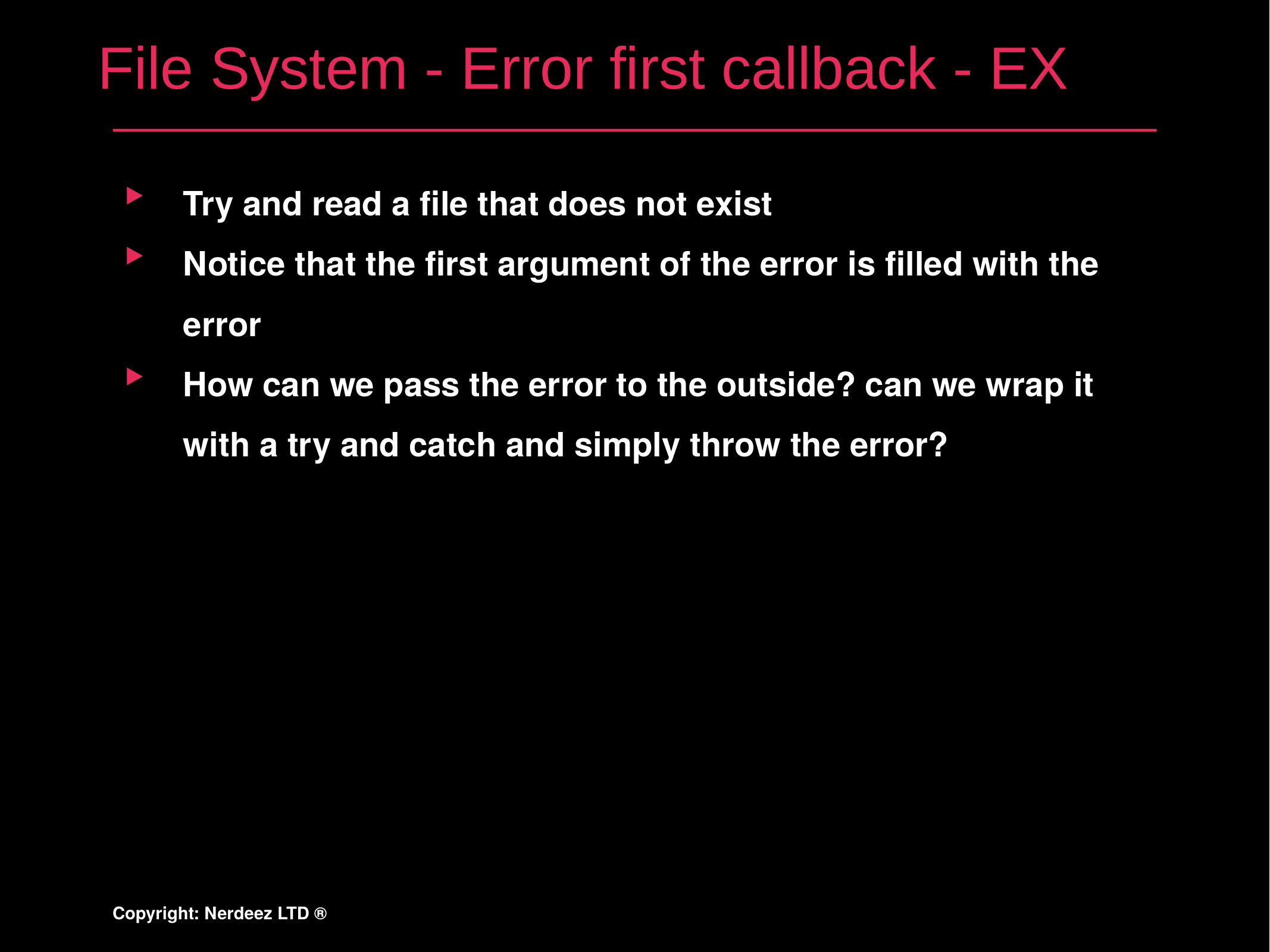

# File System - Error first callback - EX

Try and read a file that does not exist
Notice that the first argument of the error is filled with the error
How can we pass the error to the outside? can we wrap it with a try and catch and simply throw the error?

Copyright: Nerdeez LTD ®